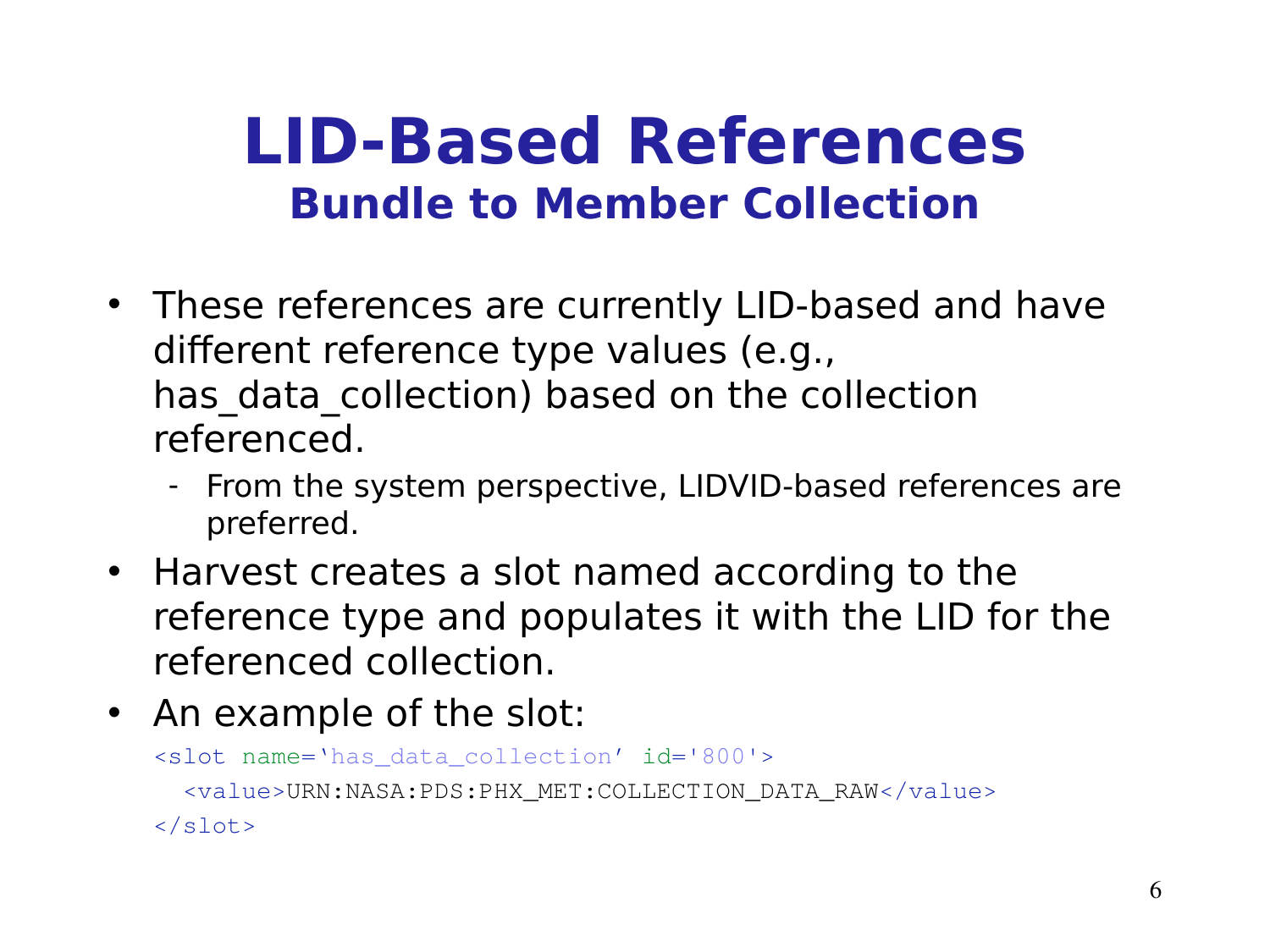

# LID-Based References Bundle to Member Collection
These references are currently LID-based and have different reference type values (e.g., has_data_collection) based on the collection referenced.
From the system perspective, LIDVID-based references are preferred.
Harvest creates a slot named according to the reference type and populates it with the LID for the referenced collection.
An example of the slot:
	<slot name=‘has_data_collection’ id='800'>
	  <value>URN:NASA:PDS:PHX_MET:COLLECTION_DATA_RAW</value>
	</slot>
6